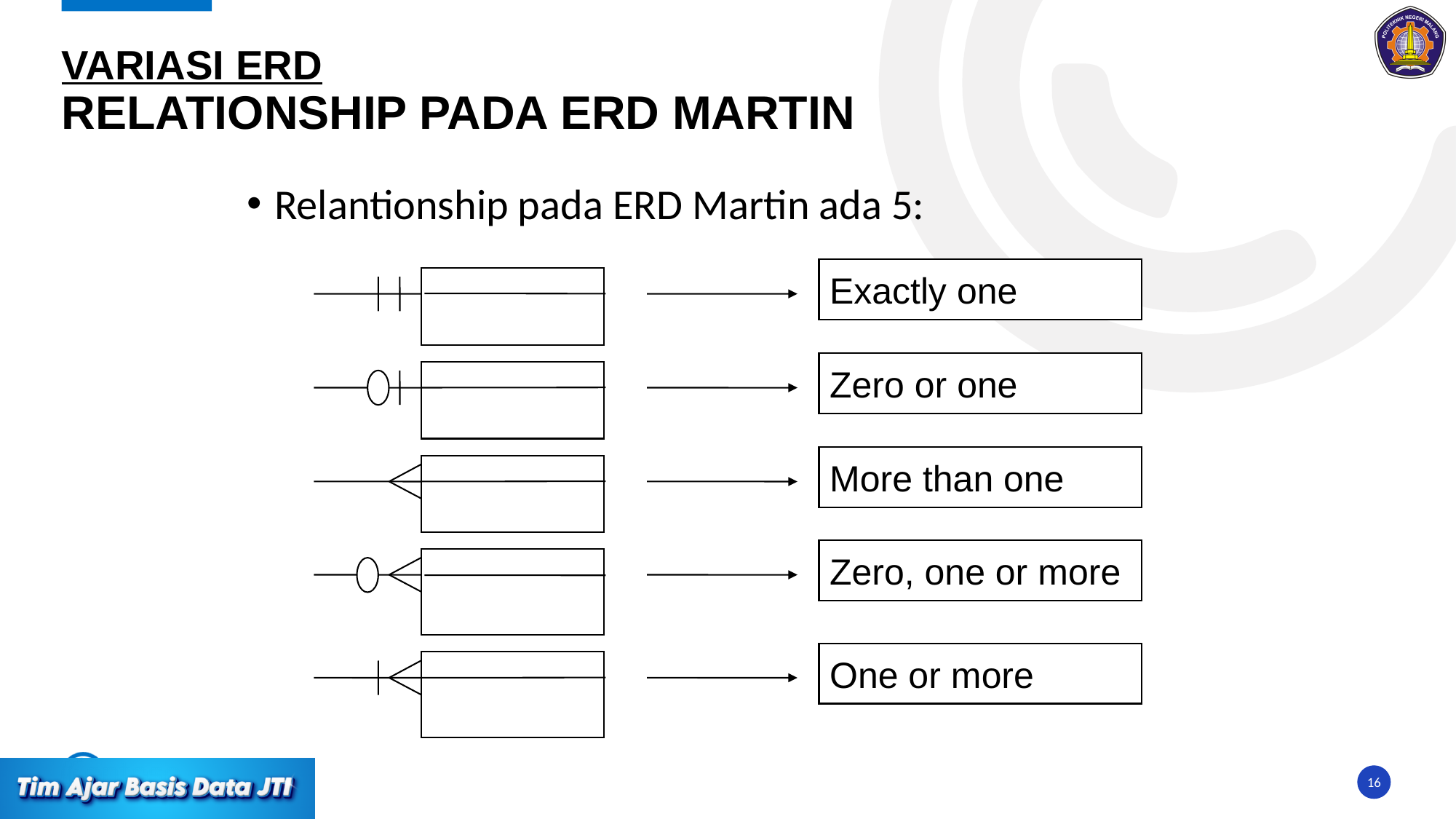

# VARIASI ERD Relationship pada ERD Martin
Relantionship pada ERD Martin ada 5:
Exactly one

Zero or one

More than one

Zero, one or more

One or more

16